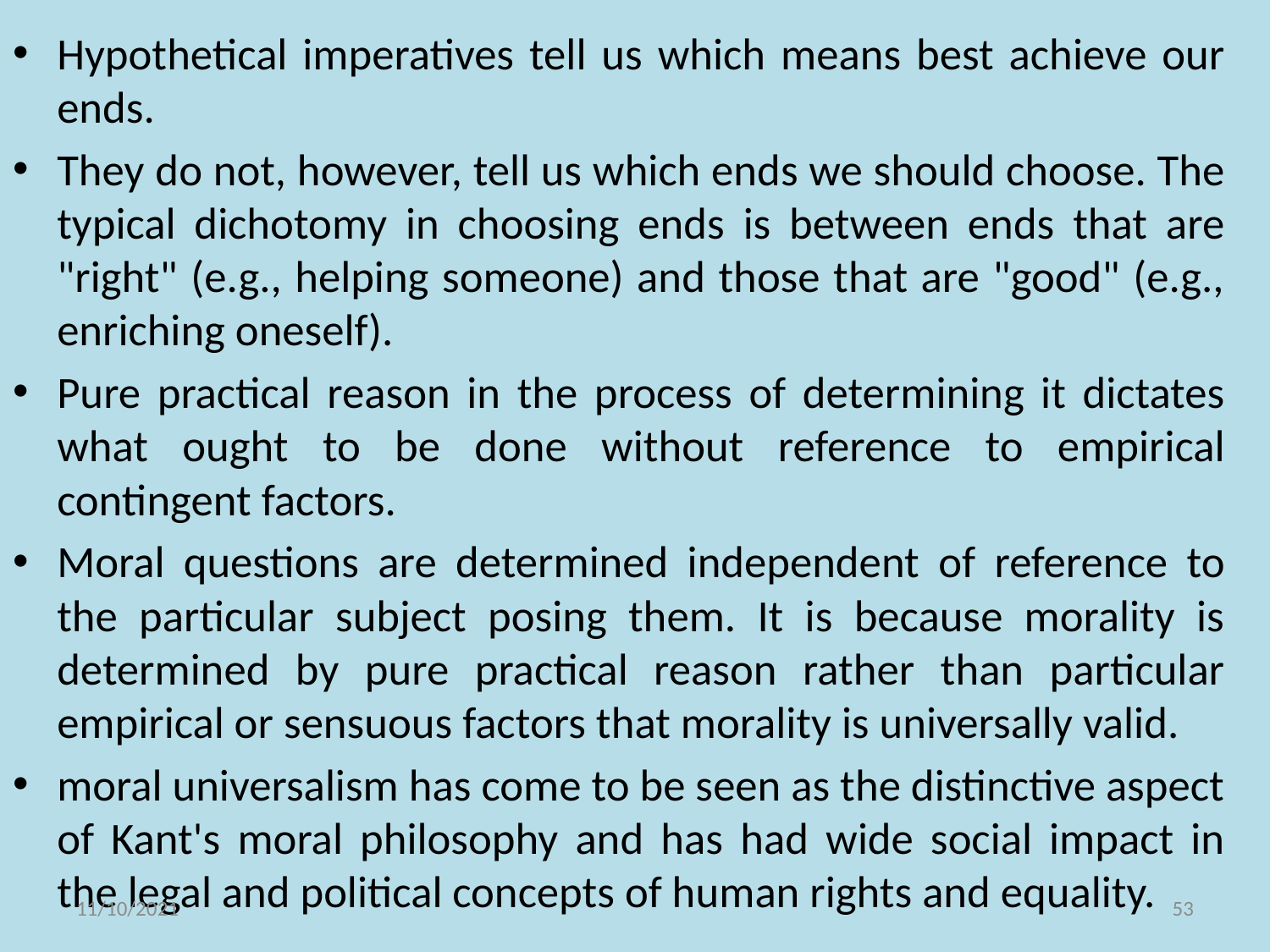

Hypothetical imperatives tell us which means best achieve our ends.
They do not, however, tell us which ends we should choose. The typical dichotomy in choosing ends is between ends that are "right" (e.g., helping someone) and those that are "good" (e.g., enriching oneself).
Pure practical reason in the process of determining it dictates what ought to be done without reference to empirical contingent factors.
Moral questions are determined independent of reference to the particular subject posing them. It is because morality is determined by pure practical reason rather than particular empirical or sensuous factors that morality is universally valid.
moral universalism has come to be seen as the distinctive aspect of Kant's moral philosophy and has had wide social impact in the legal and political concepts of human rights and equality.
11/10/2021
53